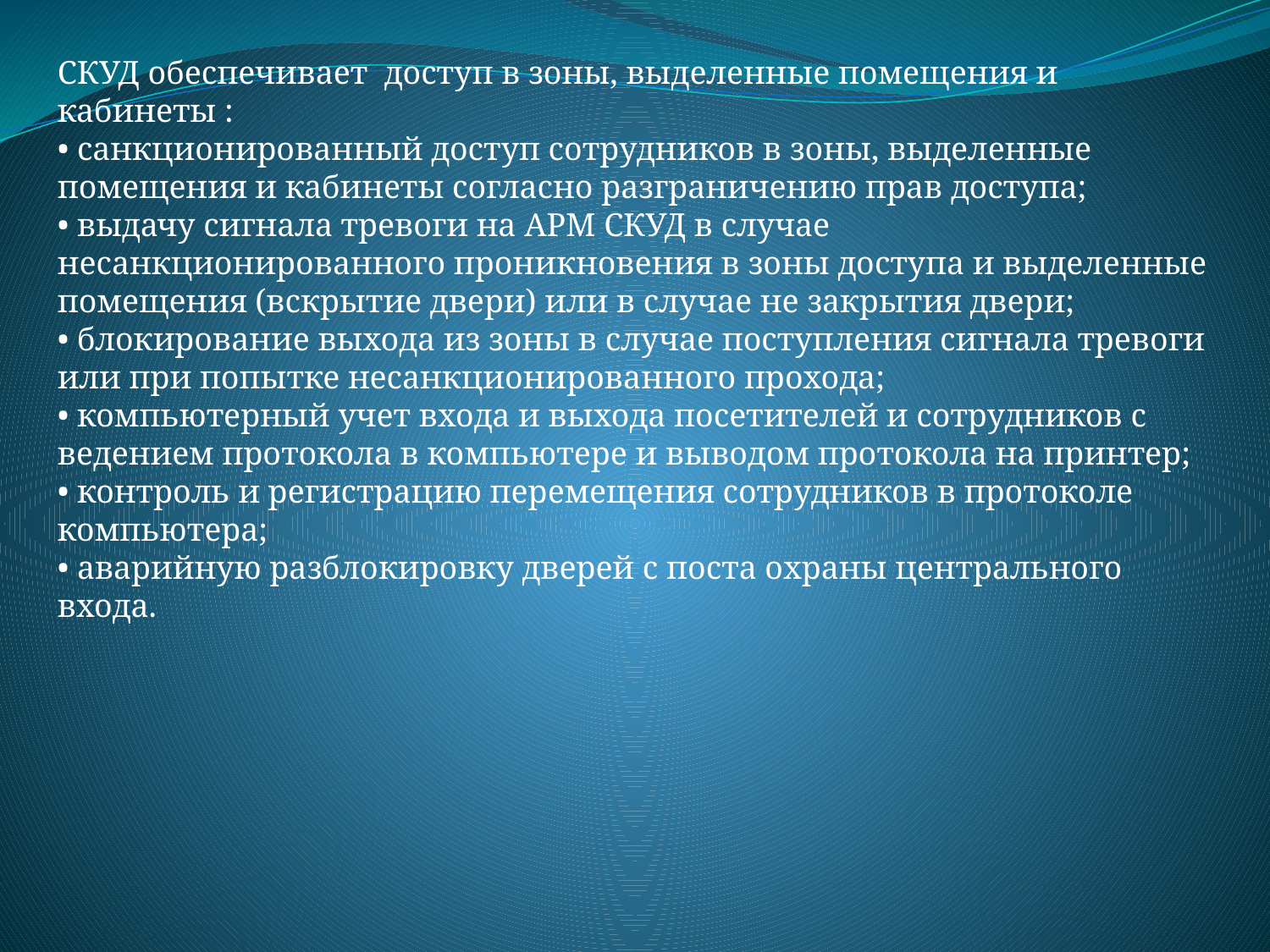

СКУД обеспечивает  доступ в зоны, выделенные помещения и кабинеты :
• санкционированный доступ сотрудников в зоны, выделенные помещения и кабинеты согласно разграничению прав доступа;
• выдачу сигнала тревоги на АРМ СКУД в случае несанкционированного проникновения в зоны доступа и выделенные помещения (вскрытие двери) или в случае не закрытия двери;
• блокирование выхода из зоны в случае поступления сигнала тревоги или при попытке несанкционированного прохода;
• компьютерный учет входа и выхода посетителей и сотрудников с ведением протокола в компьютере и выводом протокола на принтер;
• контроль и регистрацию перемещения сотрудников в протоколе компьютера;
• аварийную разблокировку дверей с поста охраны центрального входа.